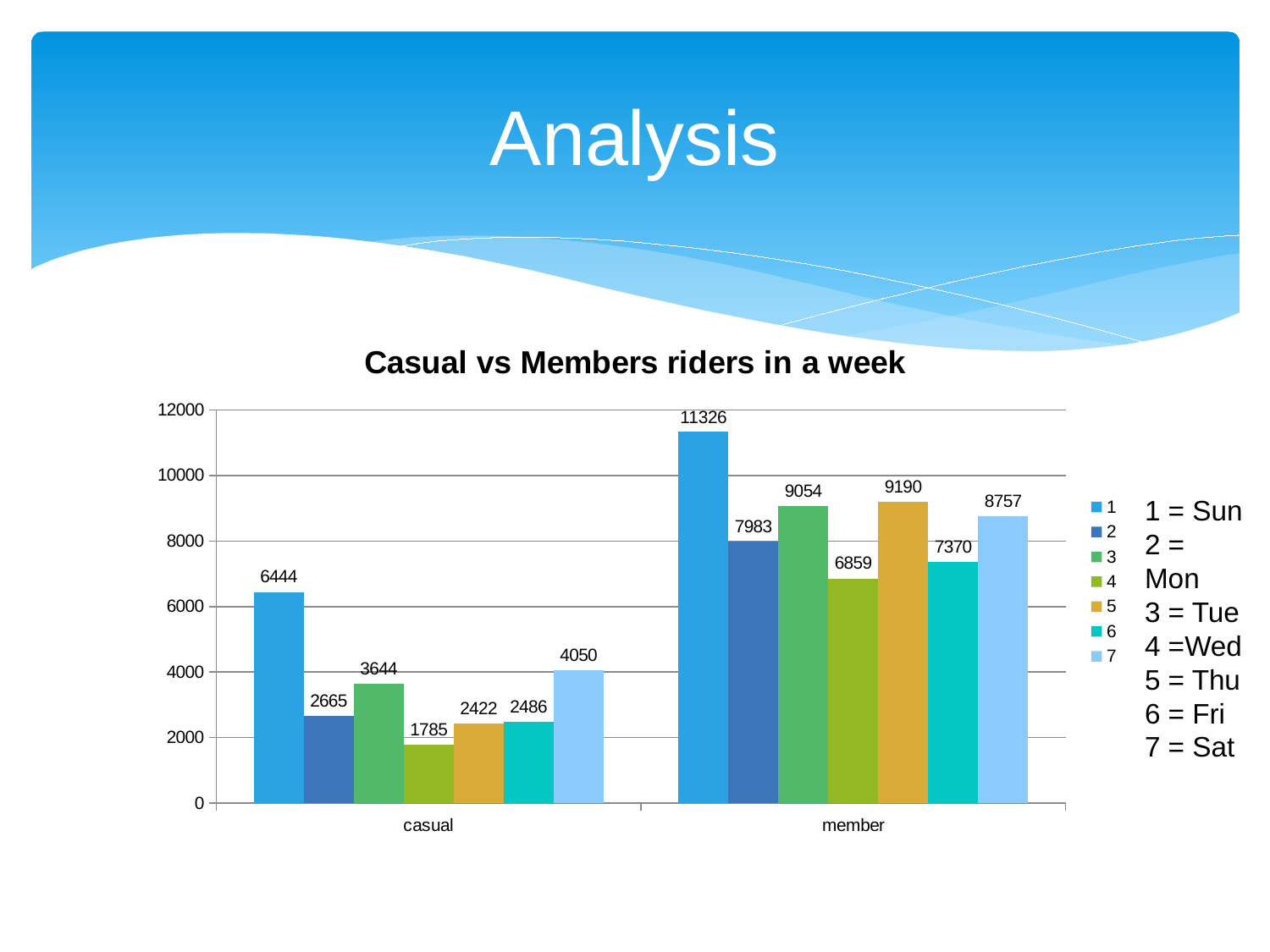

# Analysis

### Chart: Casual vs Members riders in a week

| Category | 1 | 2 | 3 | 4 | 5 | 6 | 7 |
|---|---|---|---|---|---|---|---|
| casual | 6444.0 | 2665.0 | 3644.0 | 1785.0 | 2422.0 | 2486.0 | 4050.0 |
| member | 11326.0 | 7983.0 | 9054.0 | 6859.0 | 9190.0 | 7370.0 | 8757.0 |
1 = Sun
2 = Mon
3 = Tue
4 =Wed
5 = Thu
6 = Fri
7 = Sat